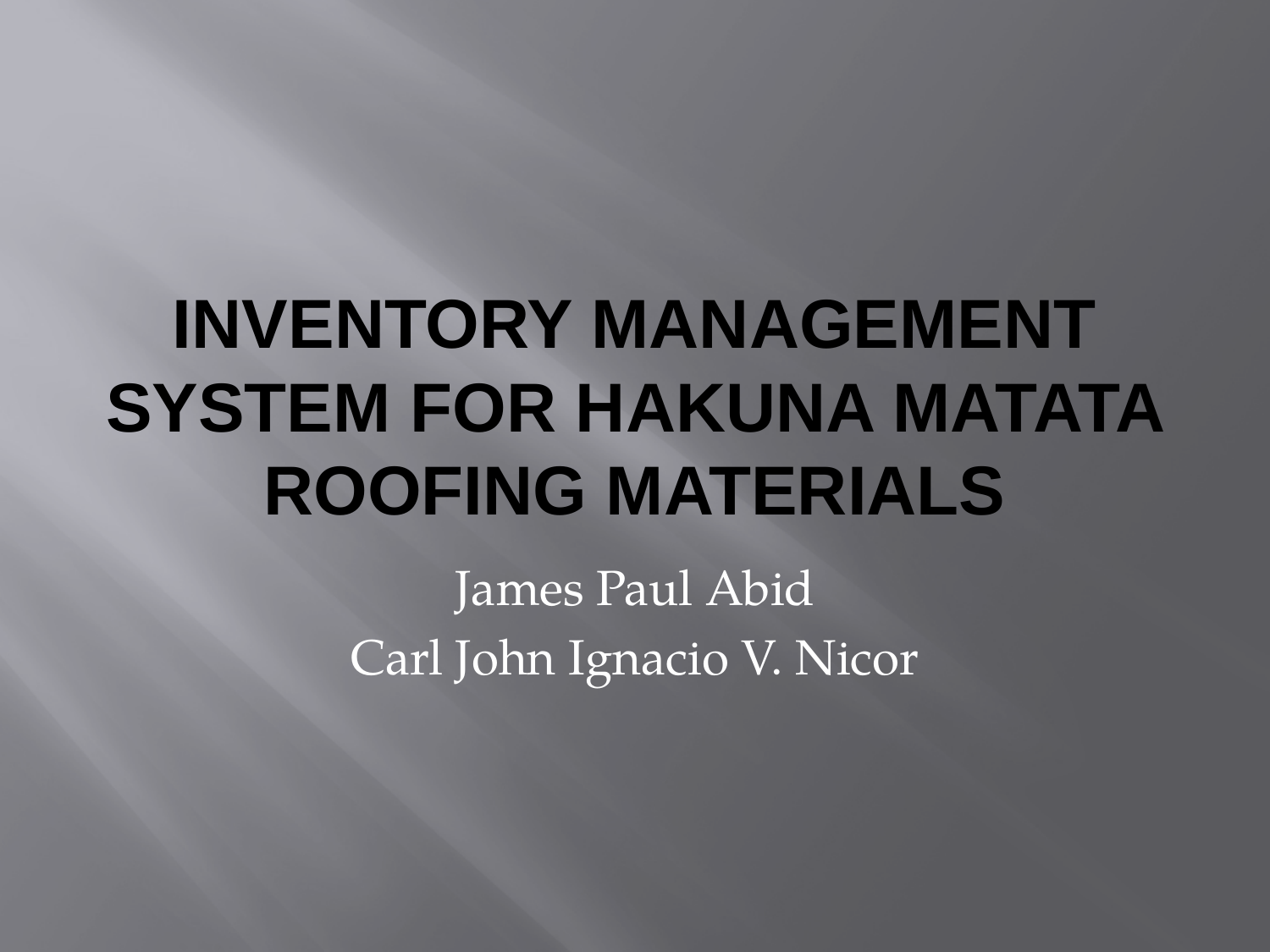

# Inventory Management System for Hakuna Matata Roofing Materials
James Paul Abid
Carl John Ignacio V. Nicor